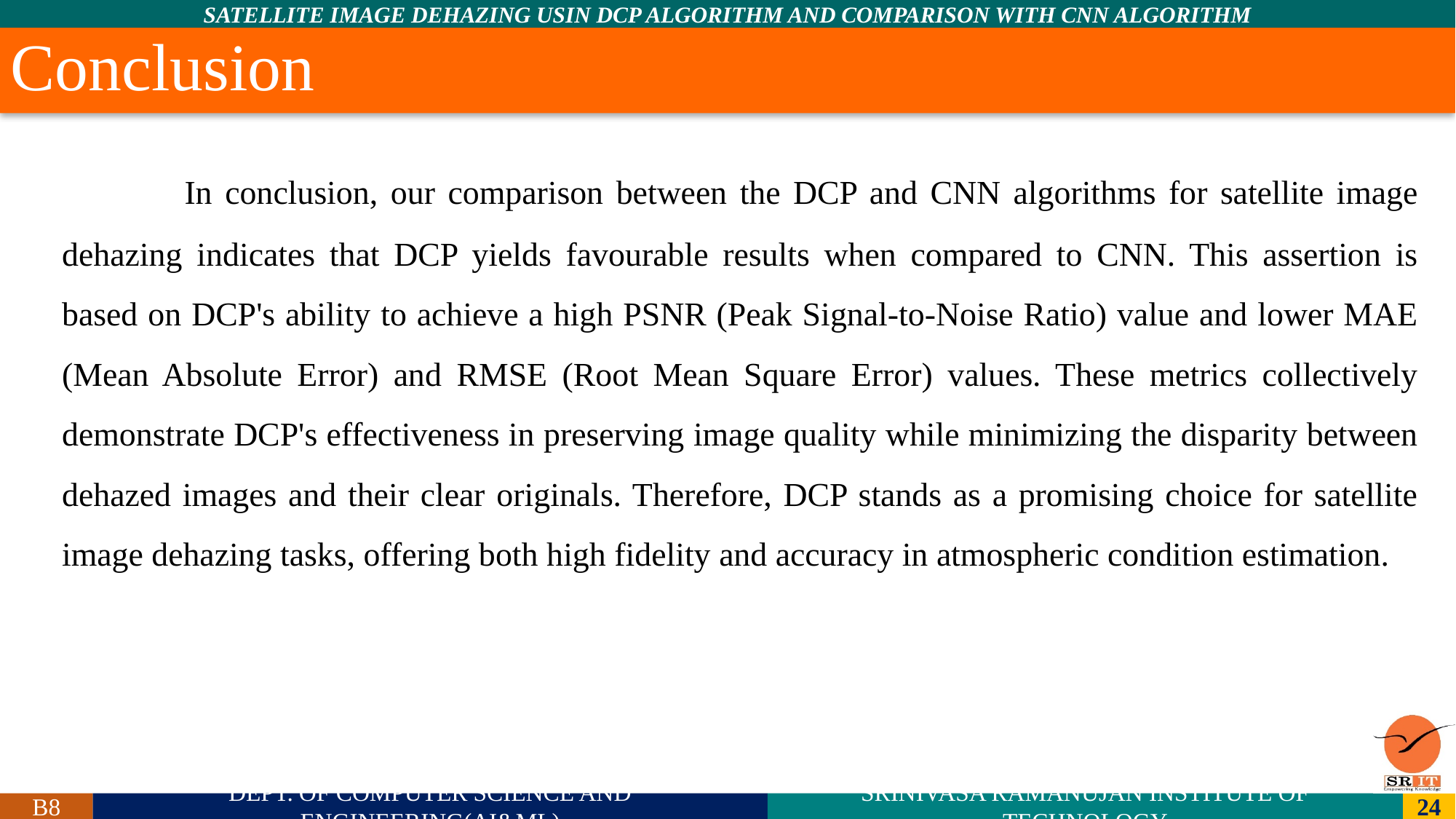

# Conclusion
   	In conclusion, our comparison between the DCP and CNN algorithms for satellite image dehazing indicates that DCP yields favourable results when compared to CNN. This assertion is based on DCP's ability to achieve a high PSNR (Peak Signal-to-Noise Ratio) value and lower MAE (Mean Absolute Error) and RMSE (Root Mean Square Error) values. These metrics collectively demonstrate DCP's effectiveness in preserving image quality while minimizing the disparity between dehazed images and their clear originals. Therefore, DCP stands as a promising choice for satellite image dehazing tasks, offering both high fidelity and accuracy in atmospheric condition estimation.